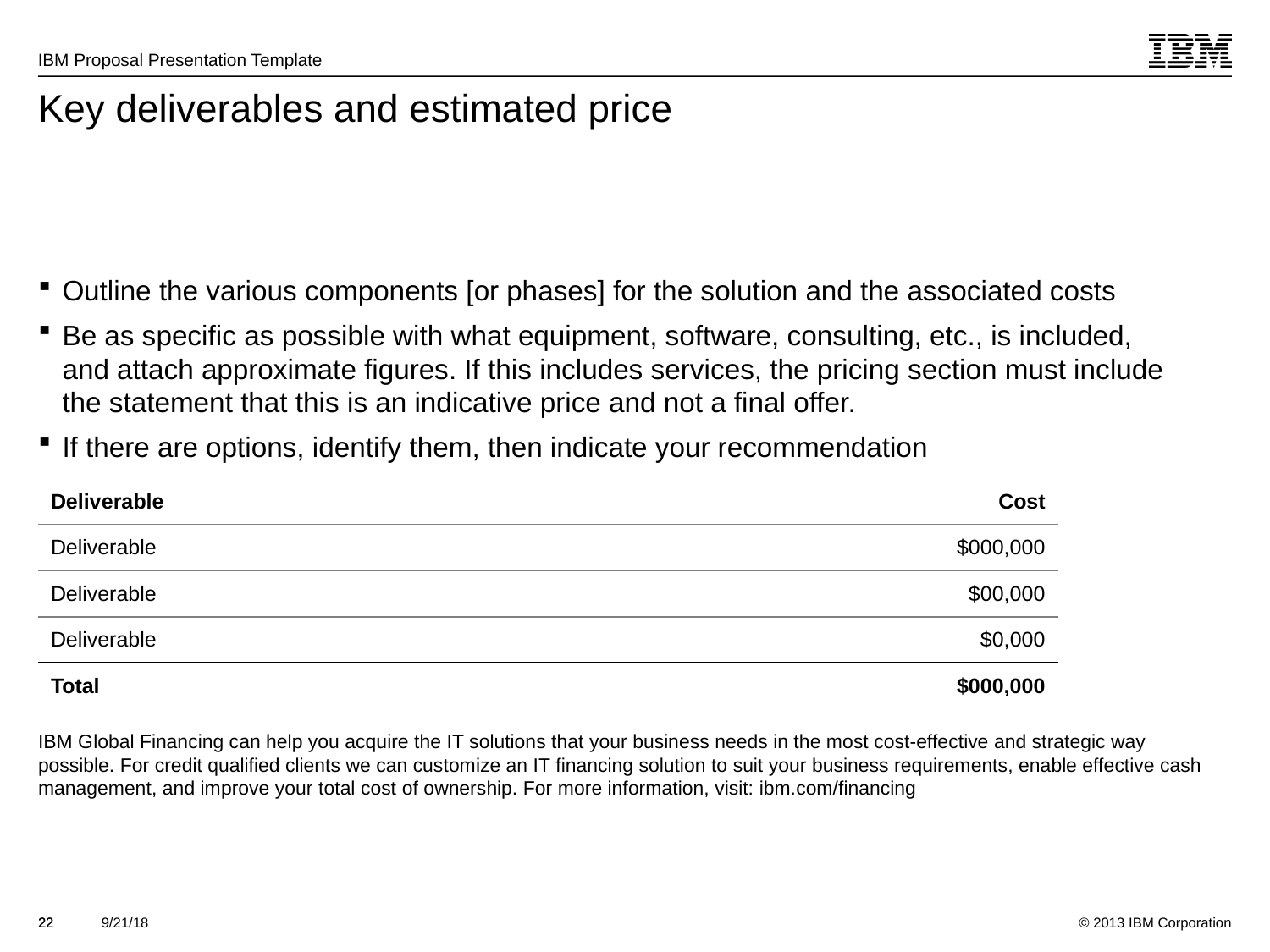

After reviewing the first few pages of the proposal, reviewers often look at pricing next. Craft a competitive and creative offer that may include financing (IGF), rebates (BIO), performance bonus, and partnering to share risks and rewards.
Provide pricing based on the client's requirements. Include answers to the following questions as applicable:
What business requirements is this commercial structure addressing?
How will our pricing structure address this client’s requirements?
Does your client have SG&A targets or capital expense targets?
Are alternative pricing models appropriate?

Consider:
What challenges or requirements does your client have? How will our pricing structure address this?
Will your client show what they are buying as a capital expense or operating expense? This has an implication for a potential Global Financing (IGF) opportunity and how we should price it.
What is the proposition for the commercial and pricing model for the deal?
Which IBM stakeholders need to be involved in order to approve, close, and manage this bid?
For US-based companies, how does Sarbanes-Oxley factor into the terms you establish for this deal?
# Key deliverables and estimated price
Outline the various components [or phases] for the solution and the associated costs
Be as specific as possible with what equipment, software, consulting, etc., is included,
and attach approximate figures. If this includes services, the pricing section must include
the statement that this is an indicative price and not a final offer.
If there are options, identify them, then indicate your recommendation

IBM Global Financing can help you acquire the IT solutions that your business needs in the most cost-effective and strategic way possible. For credit qualified clients we can customize an IT financing solution to suit your business requirements, enable effective cash management, and improve your total cost of ownership. For more information, visit: ibm.com/financing

| Deliverable | Cost |
| --- | --- |
| Deliverable | $000,000 |
| Deliverable | $00,000 |
| Deliverable | $0,000 |
| Total | $000,000 |
22
22